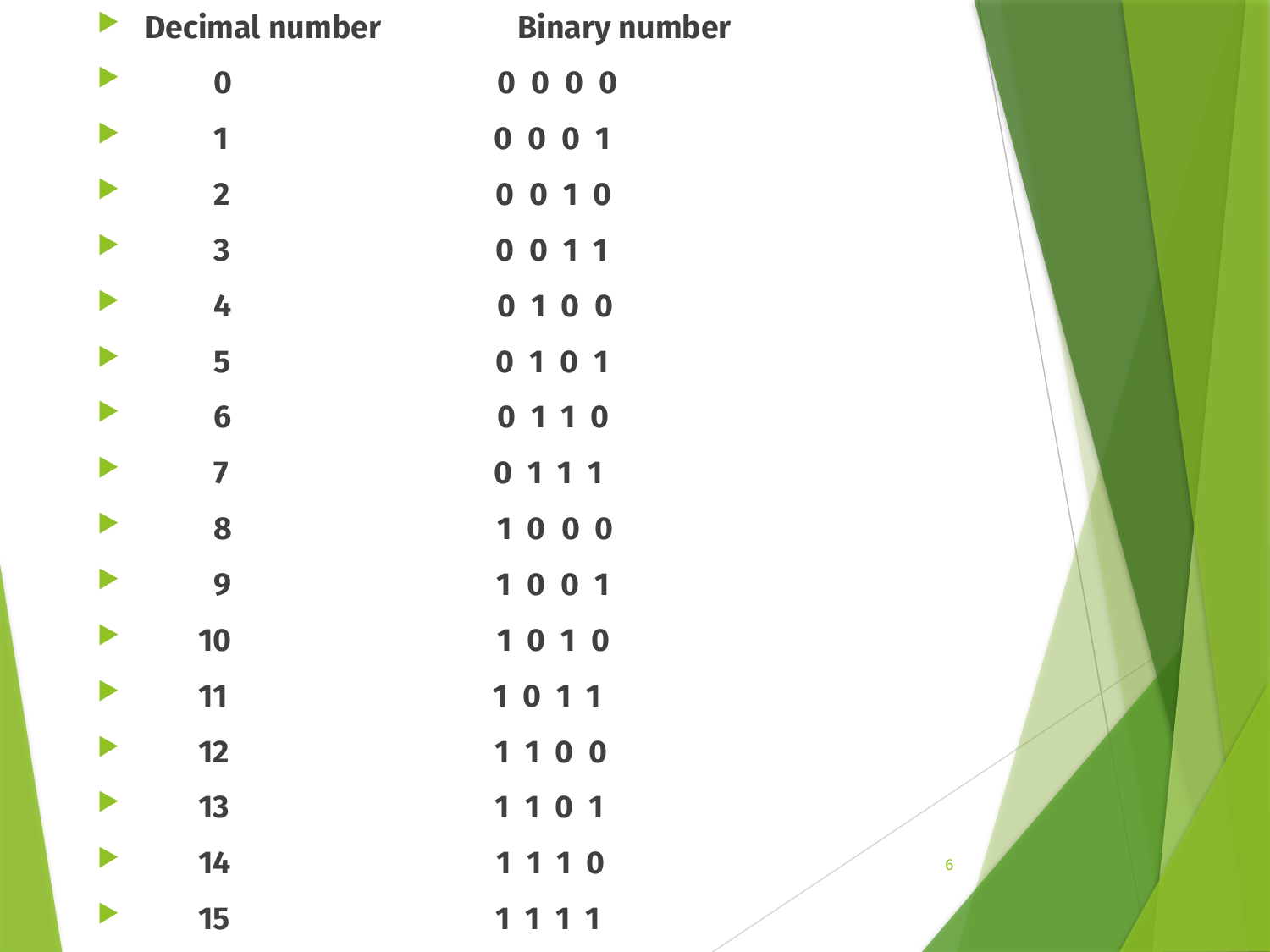

Decimal number                  Binary number
         0                                   0  0  0  0
         1                                   0  0  0  1
         2                                   0  0  1  0
         3                                   0  0  1  1
         4                                   0  1  0  0
         5                                   0  1  0  1
         6                                   0  1  1  0
         7                                   0  1  1  1
         8                                   1  0  0  0
         9                                   1  0  0  1
       10                                   1  0  1  0
       11                                   1  0  1  1
       12                                   1  1  0  0
       13                                   1  1  0  1
       14                                   1  1  1  0
       15                                   1  1  1  1
6